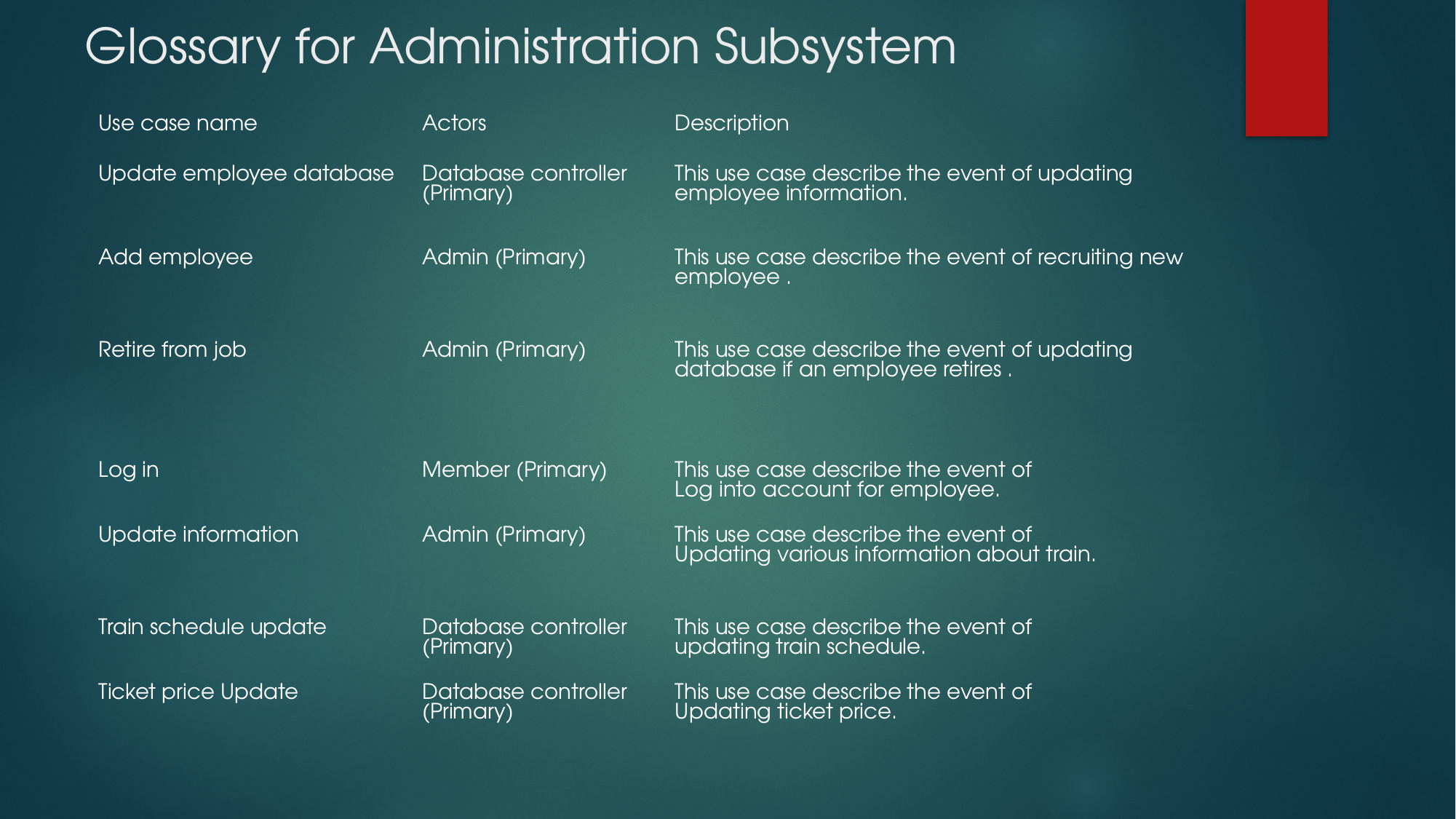

# Glossary for Administration Subsystem
| Use case name | Actors | Description |
| --- | --- | --- |
| Update employee database | Database controller (Primary) | This use case describe the event of updating employee information. |
| Add employee | Admin (Primary) | This use case describe the event of recruiting new employee . |
| Retire from job | Admin (Primary) | This use case describe the event of updating database if an employee retires . |
| Log in | Member (Primary) | This use case describe the event of Log into account for employee. |
| Update information | Admin (Primary) | This use case describe the event of Updating various information about train. |
| Train schedule update | Database controller (Primary) | This use case describe the event of updating train schedule. |
| Ticket price Update | Database controller (Primary) | This use case describe the event of Updating ticket price. |